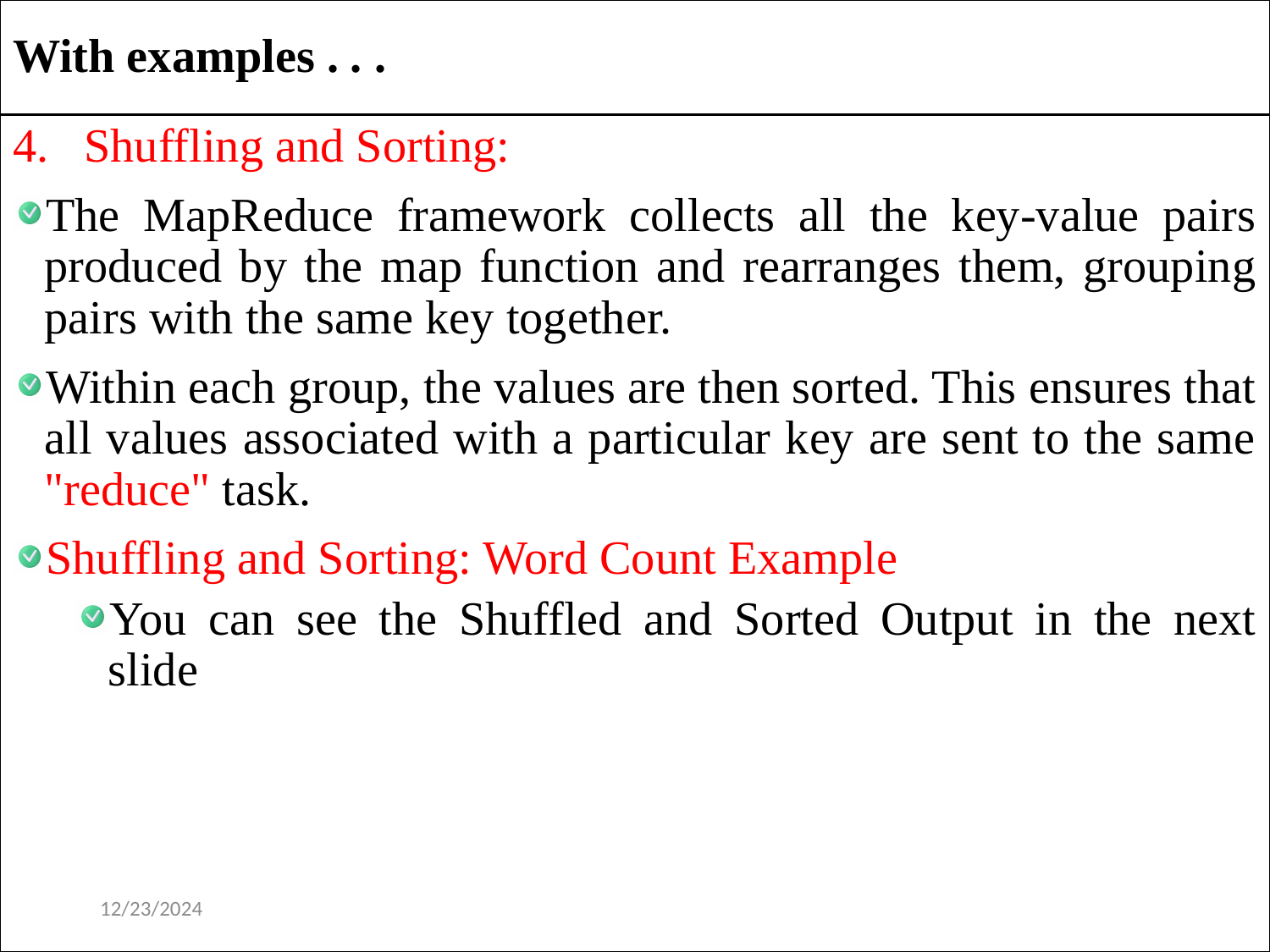

# With examples . . .
Shuffling and Sorting:
The MapReduce framework collects all the key-value pairs produced by the map function and rearranges them, grouping pairs with the same key together.
Within each group, the values are then sorted. This ensures that all values associated with a particular key are sent to the same "reduce" task.
Shuffling and Sorting: Word Count Example
You can see the Shuffled and Sorted Output in the next slide

12/23/2024
16